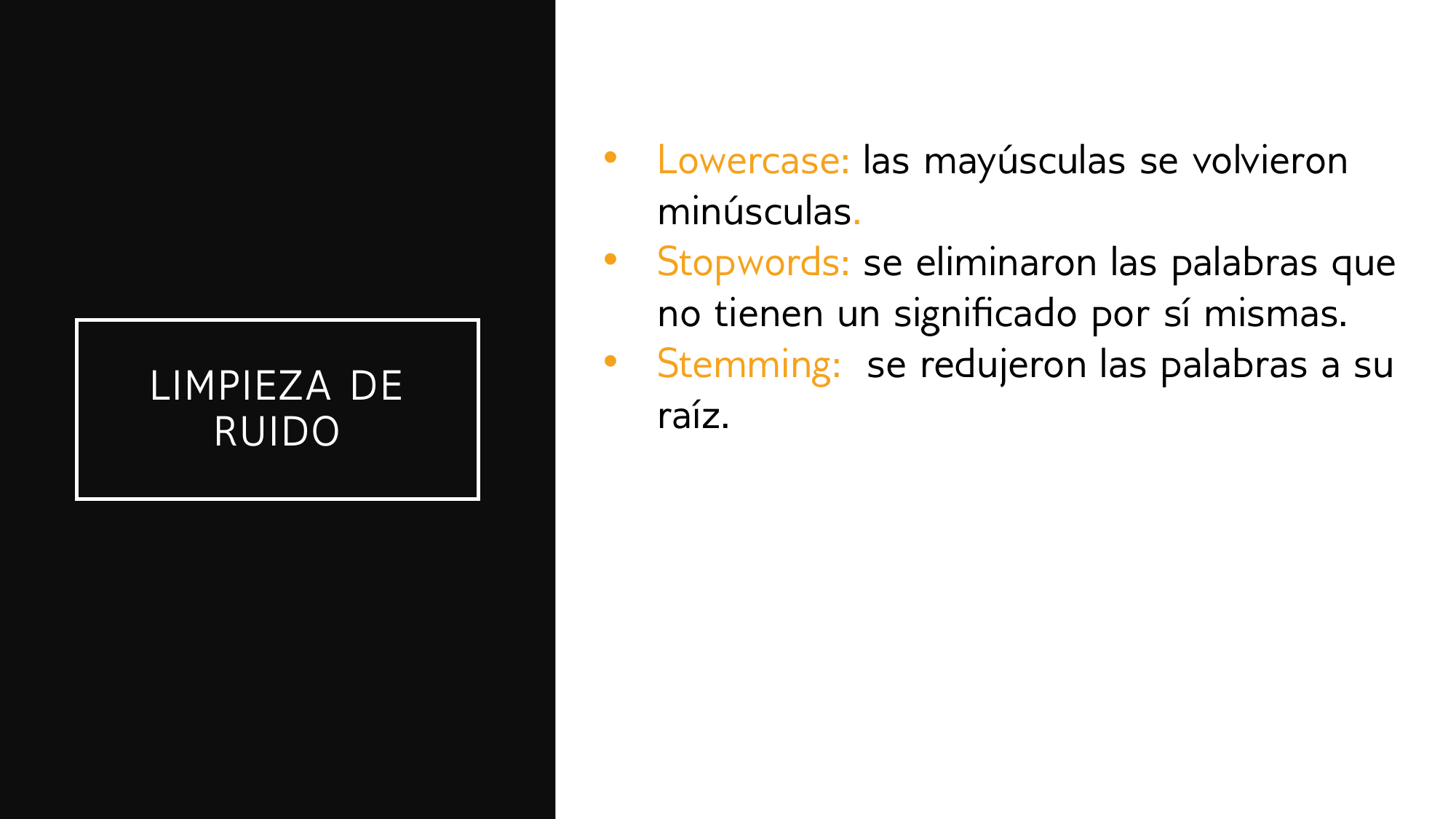

Lowercase: las mayúsculas se volvieron minúsculas.
Stopwords: se eliminaron las palabras que no tienen un significado por sí mismas.
Stemming:  se redujeron las palabras a su raíz.
# Limpieza de ruido